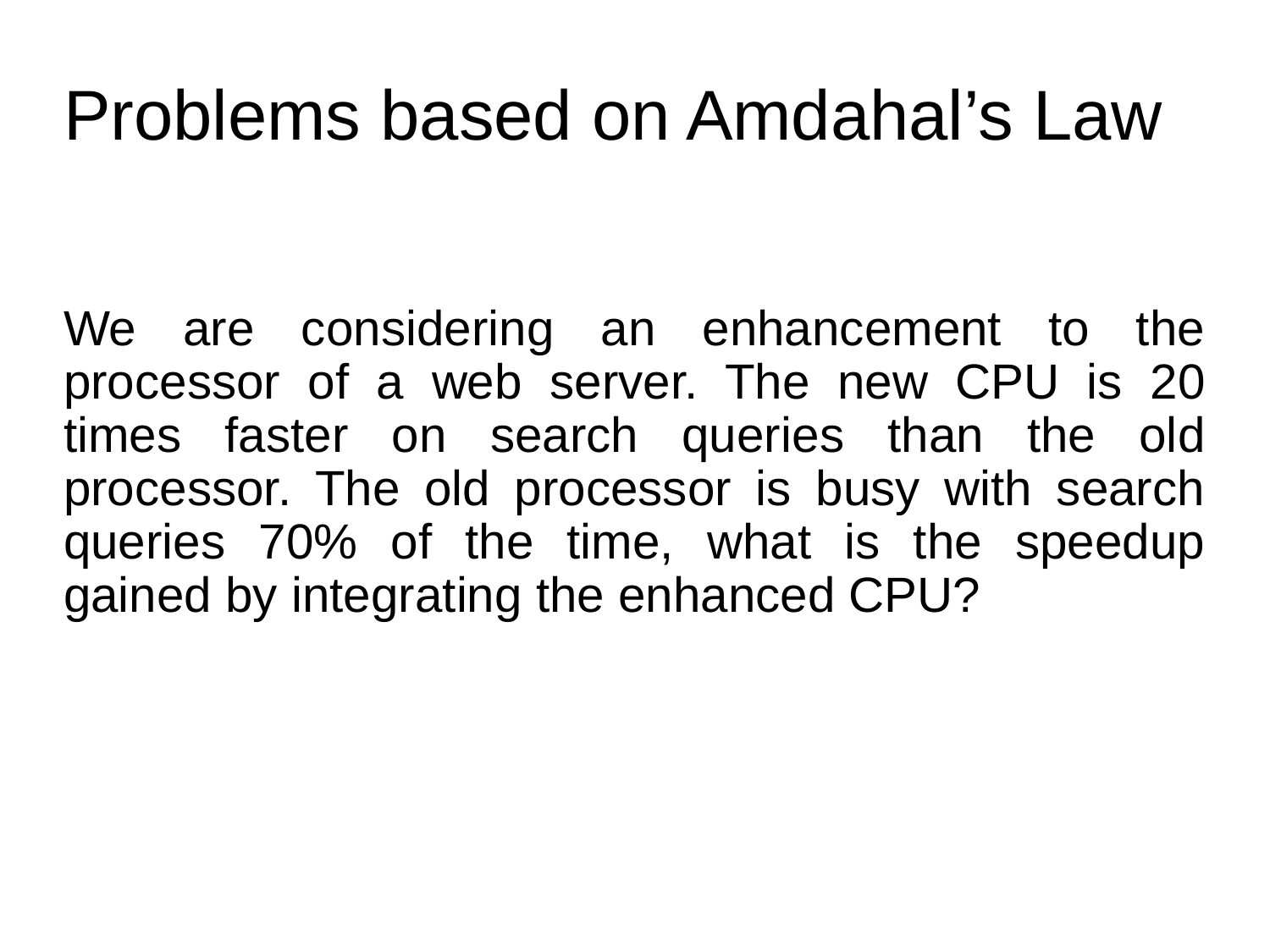

# Problems based on Amdahal’s Law
We are considering an enhancement to the processor of a web server. The new CPU is 20 times faster on search queries than the old processor. The old processor is busy with search queries 70% of the time, what is the speedup gained by integrating the enhanced CPU?